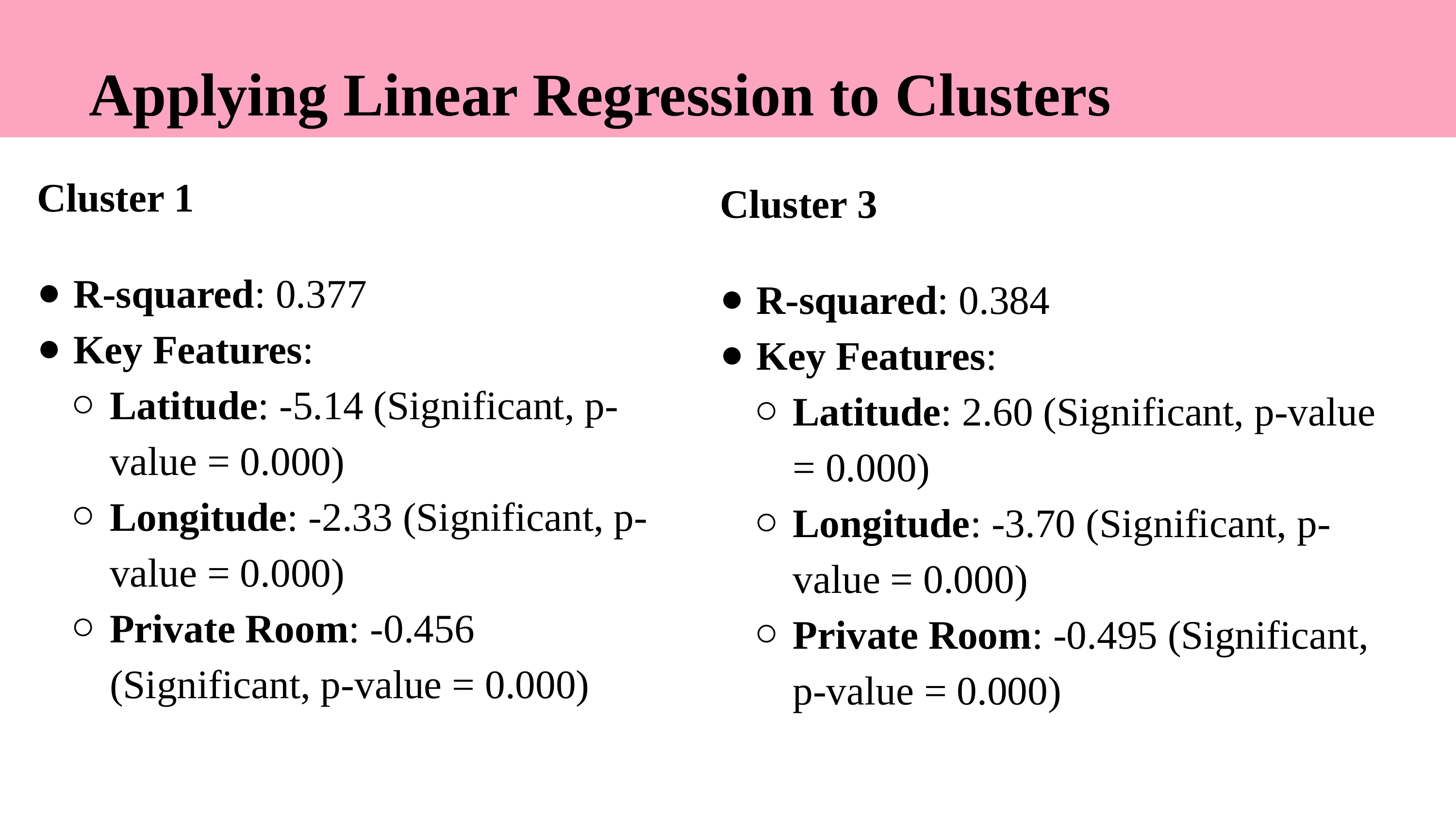

Applying Linear Regression to Clusters
Cluster 1
R-squared: 0.377
Key Features:
Latitude: -5.14 (Significant, p-value = 0.000)
Longitude: -2.33 (Significant, p-value = 0.000)
Private Room: -0.456 (Significant, p-value = 0.000)

Cluster 3
R-squared: 0.384
Key Features:
Latitude: 2.60 (Significant, p-value = 0.000)
Longitude: -3.70 (Significant, p-value = 0.000)
Private Room: -0.495 (Significant, p-value = 0.000)